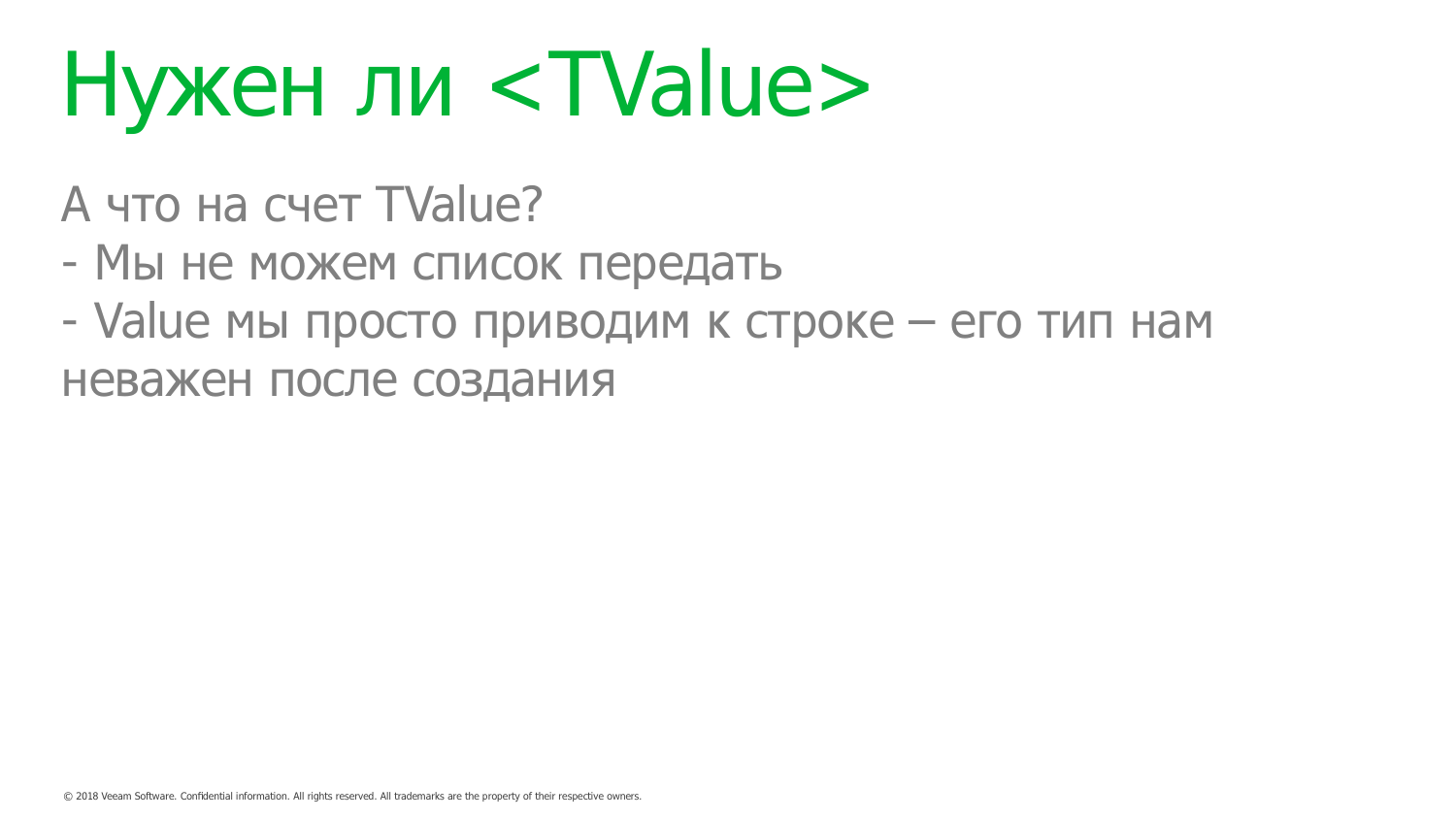

# Нужен ли <TValue>
А что на счет TValue?
- Мы не можем список передать
- Value мы просто приводим к строке – его тип нам неважен после создания